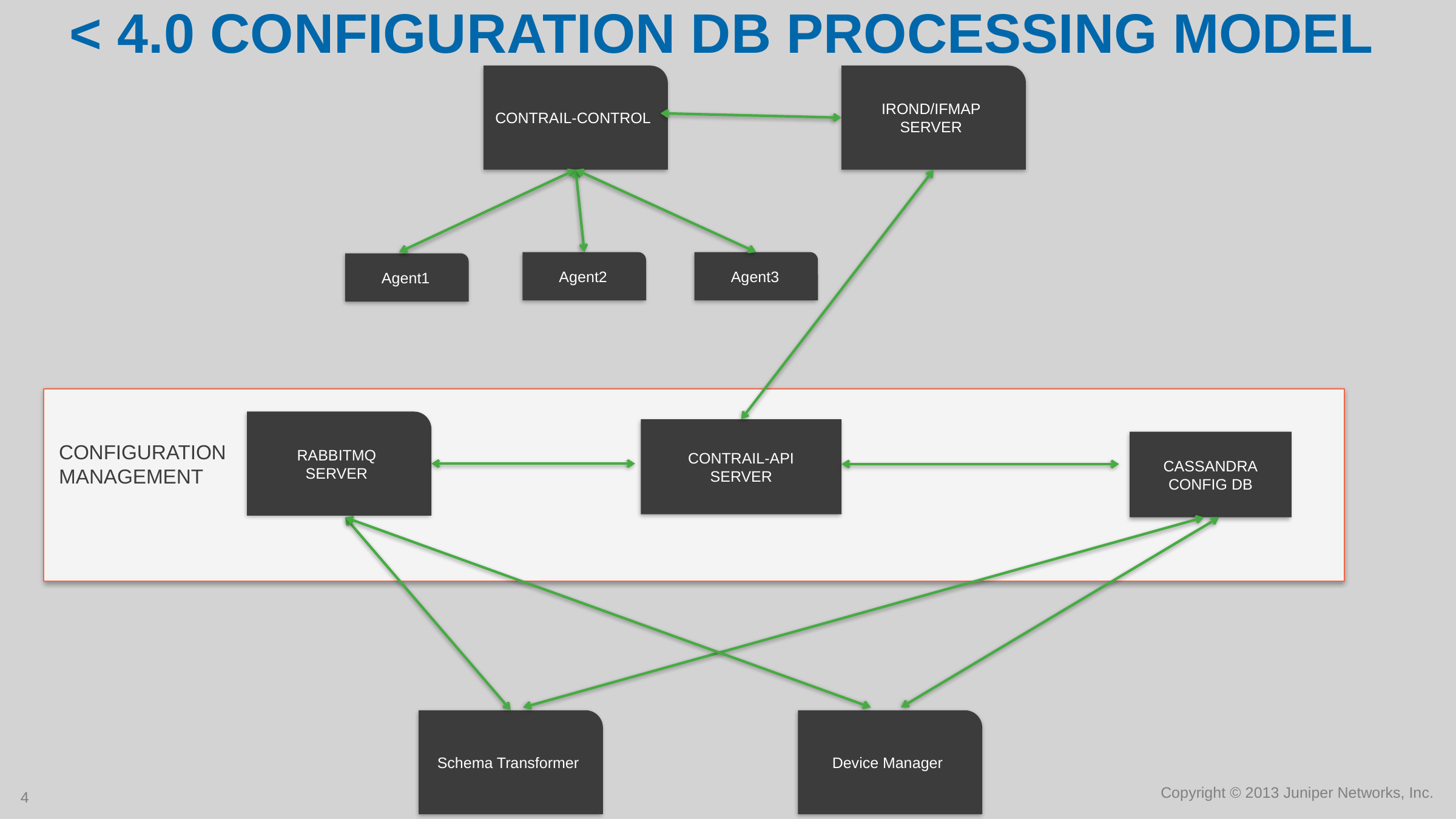

# < 4.0 configuration DB processing model
CONTRAIL-CONTROL
IROND/IFMAP SERVER
Agent2
Agent3
Agent1

RABBITMQ
SERVER
CONTRAIL-API
SERVER
CASSANDRA
CONFIG DB
CONFIGURATION
MANAGEMENT
Schema Transformer
Device Manager